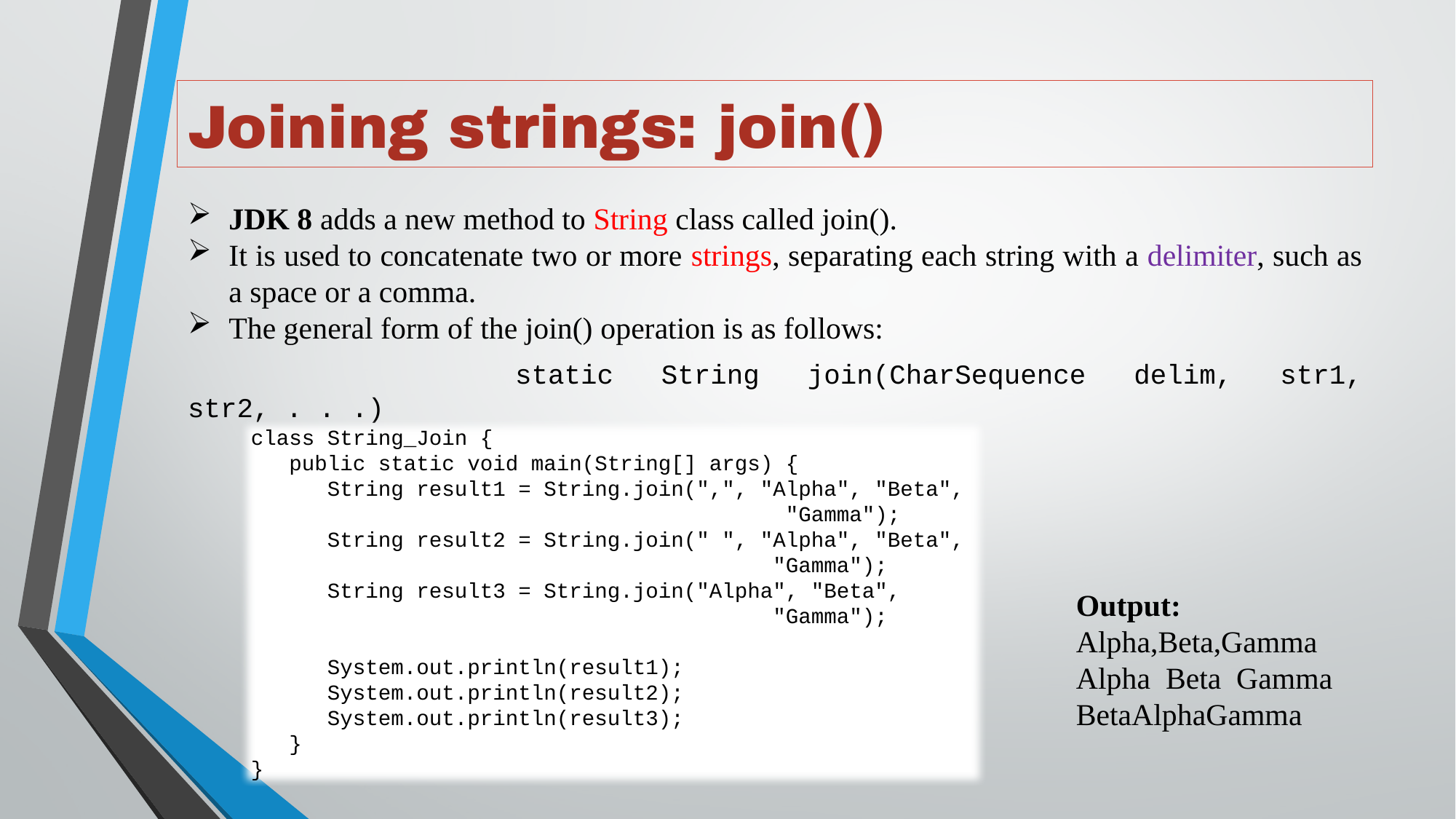

# Joining strings: join()
JDK 8 adds a new method to String class called join().
It is used to concatenate two or more strings, separating each string with a delimiter, such as a space or a comma.
The general form of the join() operation is as follows:
			static String join(CharSequence delim, str1, str2, . . .)
class String_Join {
   public static void main(String[] args) {
      String result1 = String.join(",", "Alpha", "Beta",
                                          "Gamma");
      String result2 = String.join(" ", "Alpha", "Beta",
                                         "Gamma");
      String result3 = String.join("Alpha", "Beta",
                                         "Gamma");

      System.out.println(result1);
      System.out.println(result2);
      System.out.println(result3);
   }
}
Output:
Alpha,Beta,Gamma
Alpha  Beta  Gamma
BetaAlphaGamma